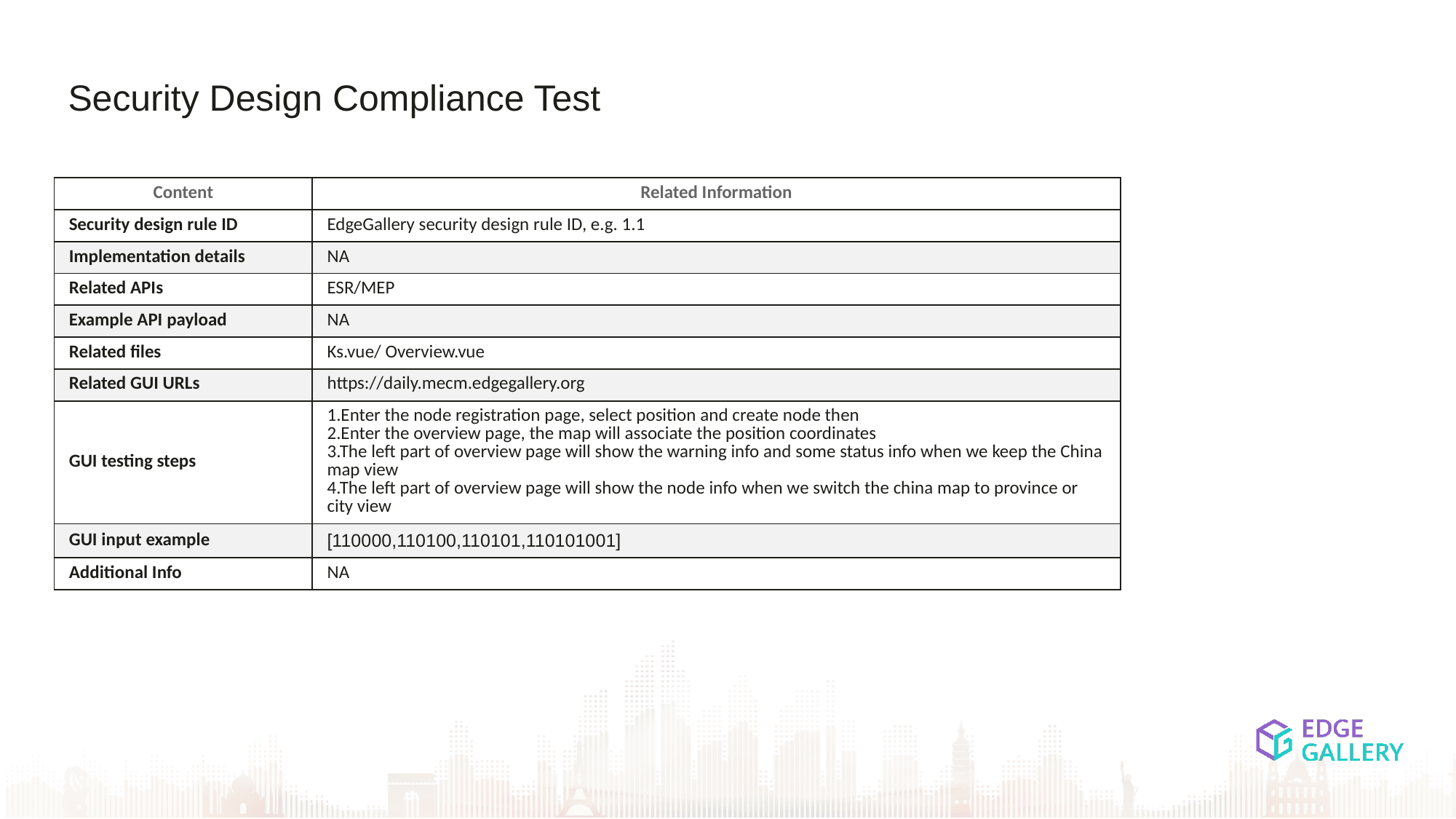

Security Design Compliance Test
| Content | Related Information |
| --- | --- |
| Security design rule ID | EdgeGallery security design rule ID, e.g. 1.1 |
| Implementation details | NA |
| Related APIs | ESR/MEP |
| Example API payload | NA |
| Related files | Ks.vue/ Overview.vue |
| Related GUI URLs | https://daily.mecm.edgegallery.org |
| GUI testing steps | 1.Enter the node registration page, select position and create node then 2.Enter the overview page, the map will associate the position coordinates 3.The left part of overview page will show the warning info and some status info when we keep the China map view 4.The left part of overview page will show the node info when we switch the china map to province or city view |
| GUI input example | [110000,110100,110101,110101001] |
| Additional Info | NA |